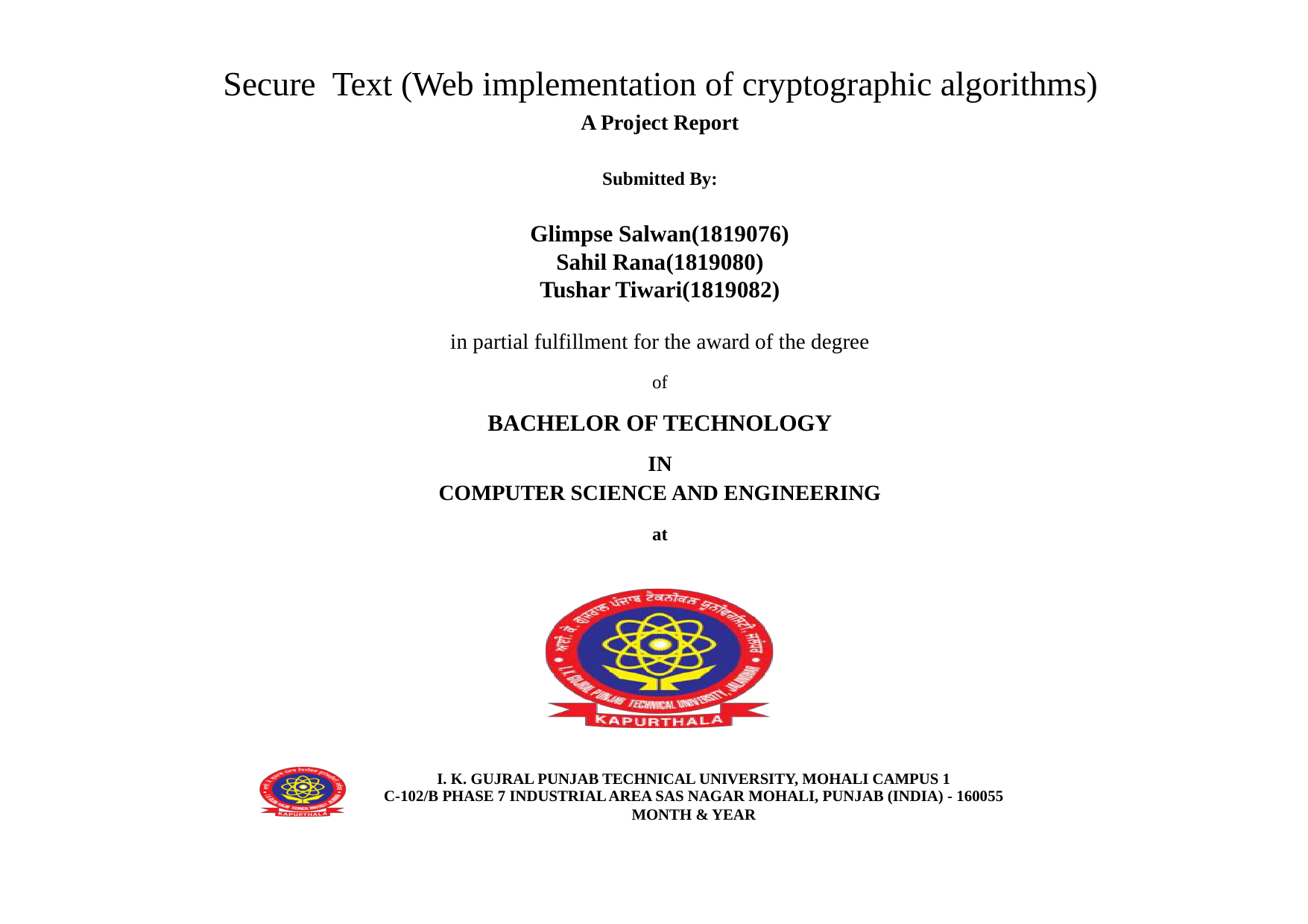

Secure  Text (Web implementation of cryptographic algorithms)
A Project Report

Submitted By:

Glimpse Salwan(1819076)
Sahil Rana(1819080)
Tushar Tiwari(1819082)

in partial fulfillment for the award of the degree
of
BACHELOR OF TECHNOLOGY
IN
COMPUTER SCIENCE AND ENGINEERING
at

I. K. GUJRAL PUNJAB TECHNICAL UNIVERSITY, MOHALI CAMPUS 1
C-102/B PHASE 7 INDUSTRIAL AREA SAS NAGAR MOHALI, PUNJAB (INDIA) - 160055
MONTH & YEAR